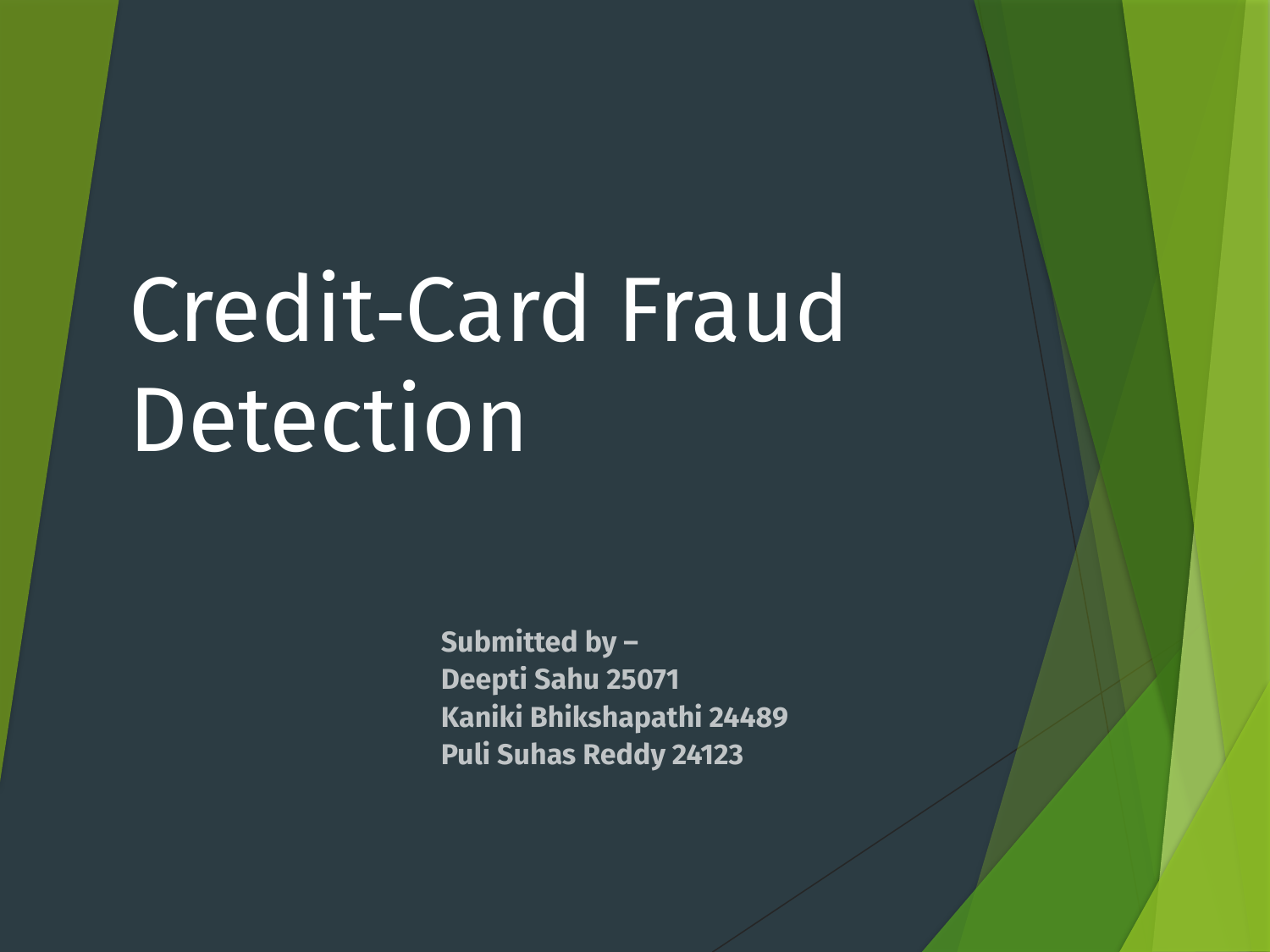

# Credit‑Card Fraud Detection
Submitted by –
Deepti Sahu 25071
Kaniki Bhikshapathi 24489
Puli Suhas Reddy 24123